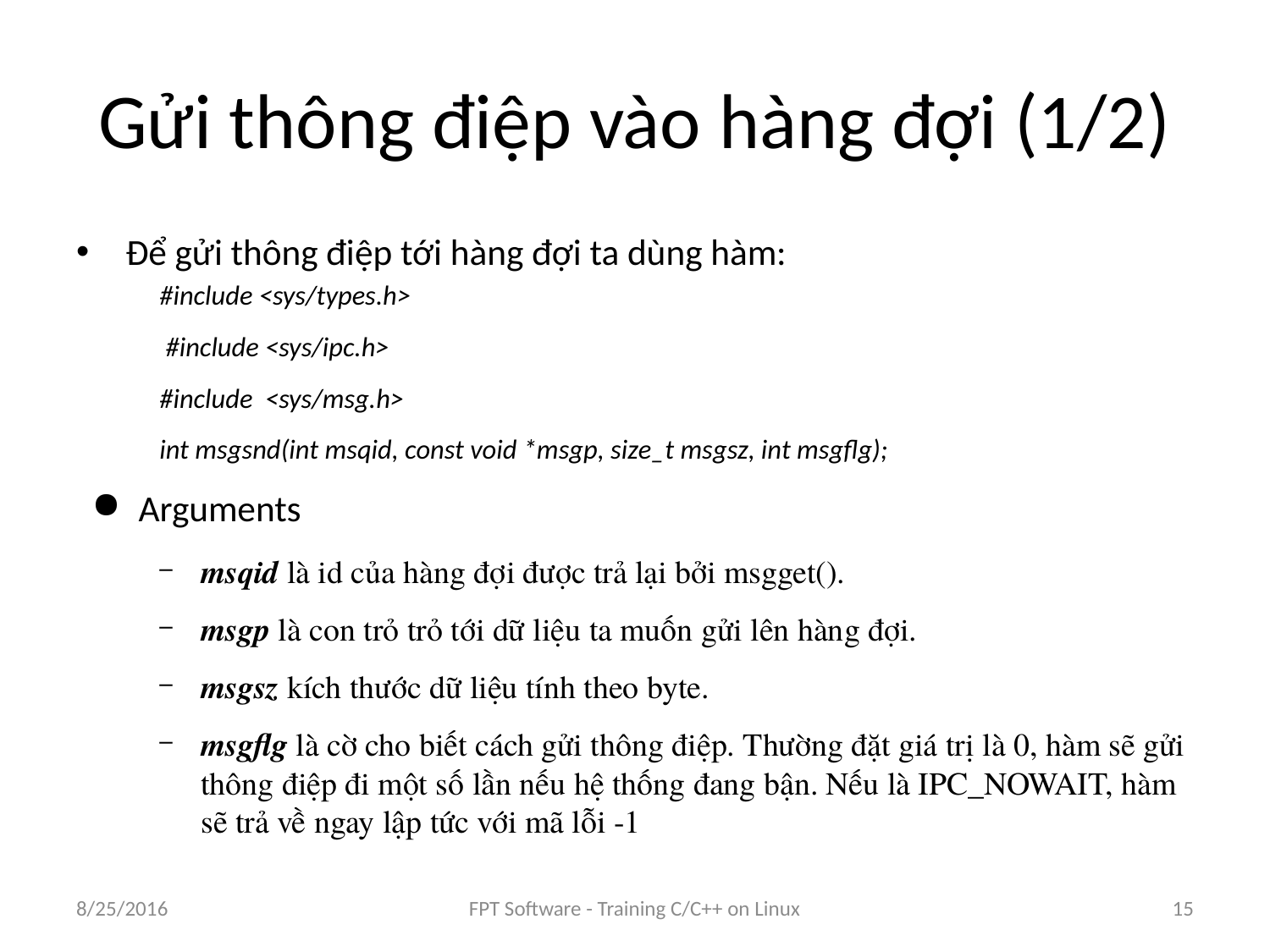

# Gửi thông điệp vào hàng đợi (1/2)
Để gửi thông điệp tới hàng đợi ta dùng hàm:
#include <sys/types.h>
 #include <sys/ipc.h>
#include  <sys/msg.h>
int msgsnd(int msqid, const void *msgp, size_t msgsz, int msgflg);
Arguments
msqid là id của hàng đợi được trả lại bởi msgget().
msgp là con trỏ trỏ tới dữ liệu ta muốn gửi lên hàng đợi.
msgsz kích thước dữ liệu tính theo byte.
msgflg là cờ cho biết cách gửi thông điệp. Thường đặt giá trị là 0, hàm sẽ gửi thông điệp đi một số lần nếu hệ thống đang bận. Nếu là IPC_NOWAIT, hàm sẽ trả về ngay lập tức với mã lỗi -1

8/25/2016
FPT Software - Training C/C++ on Linux
15